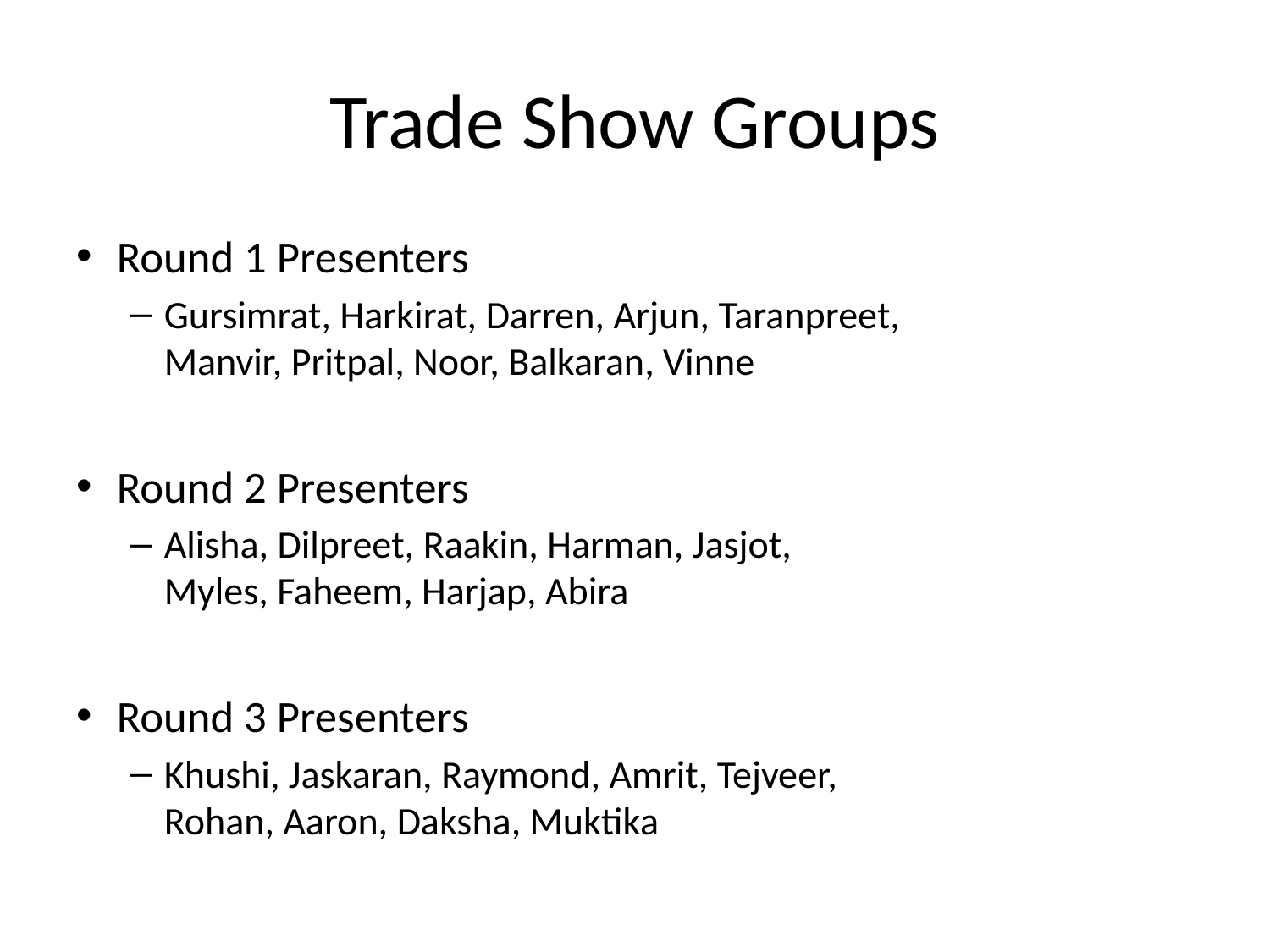

# Trade Show Groups
Round 1 Presenters
Gursimrat, Harkirat, Darren, Arjun, Taranpreet,
Manvir, Pritpal, Noor, Balkaran, Vinne

Round 2 Presenters
Alisha, Dilpreet, Raakin, Harman, Jasjot,
Myles, Faheem, Harjap, Abira

Round 3 Presenters
Khushi, Jaskaran, Raymond, Amrit, Tejveer,
Rohan, Aaron, Daksha, Muktika